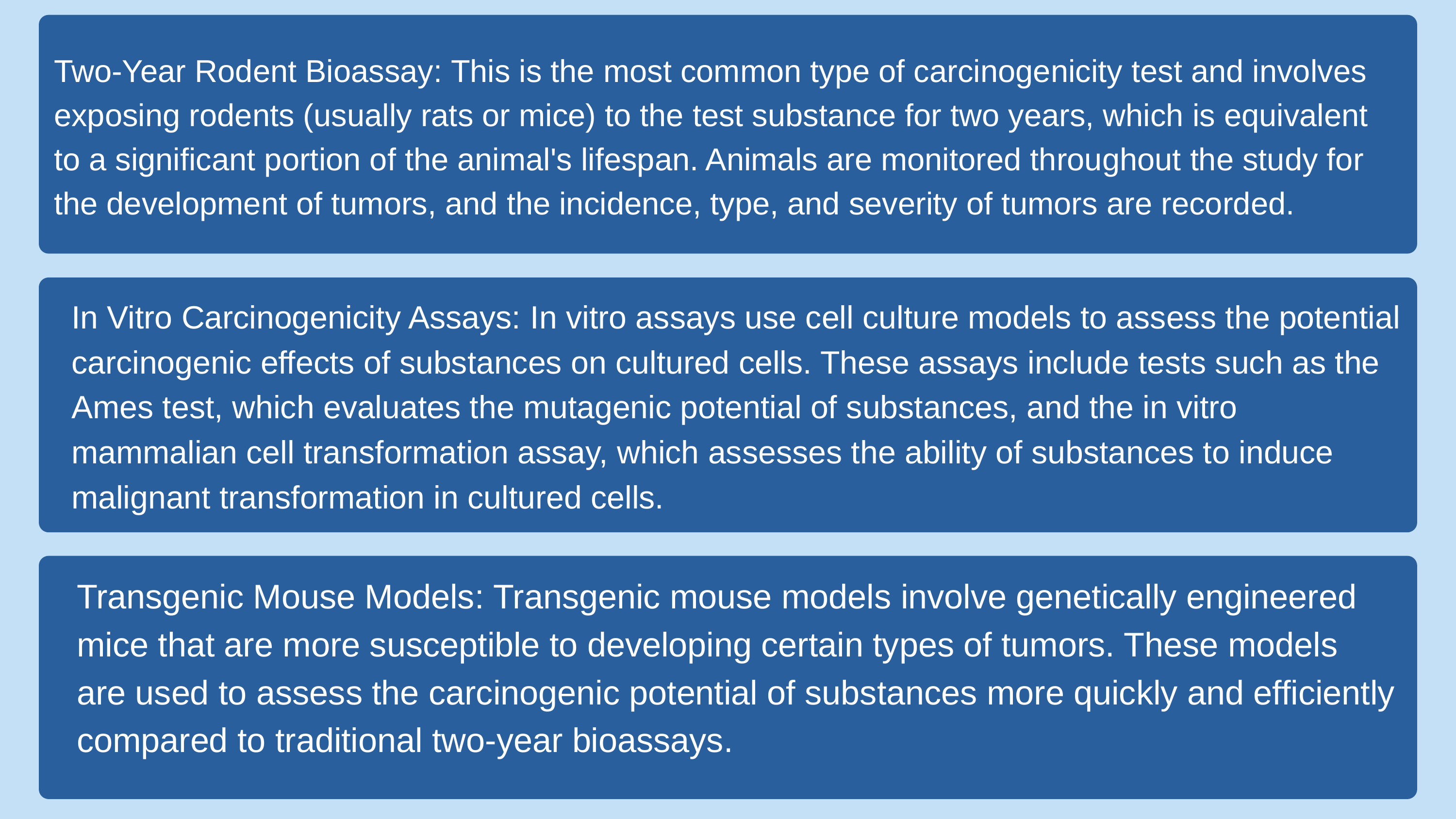

Two-Year Rodent Bioassay: This is the most common type of carcinogenicity test and involves exposing rodents (usually rats or mice) to the test substance for two years, which is equivalent to a significant portion of the animal's lifespan. Animals are monitored throughout the study for the development of tumors, and the incidence, type, and severity of tumors are recorded.

In Vitro Carcinogenicity Assays: In vitro assays use cell culture models to assess the potential carcinogenic effects of substances on cultured cells. These assays include tests such as the Ames test, which evaluates the mutagenic potential of substances, and the in vitro mammalian cell transformation assay, which assesses the ability of substances to induce malignant transformation in cultured cells.

Transgenic Mouse Models: Transgenic mouse models involve genetically engineered mice that are more susceptible to developing certain types of tumors. These models are used to assess the carcinogenic potential of substances more quickly and efficiently compared to traditional two-year bioassays.